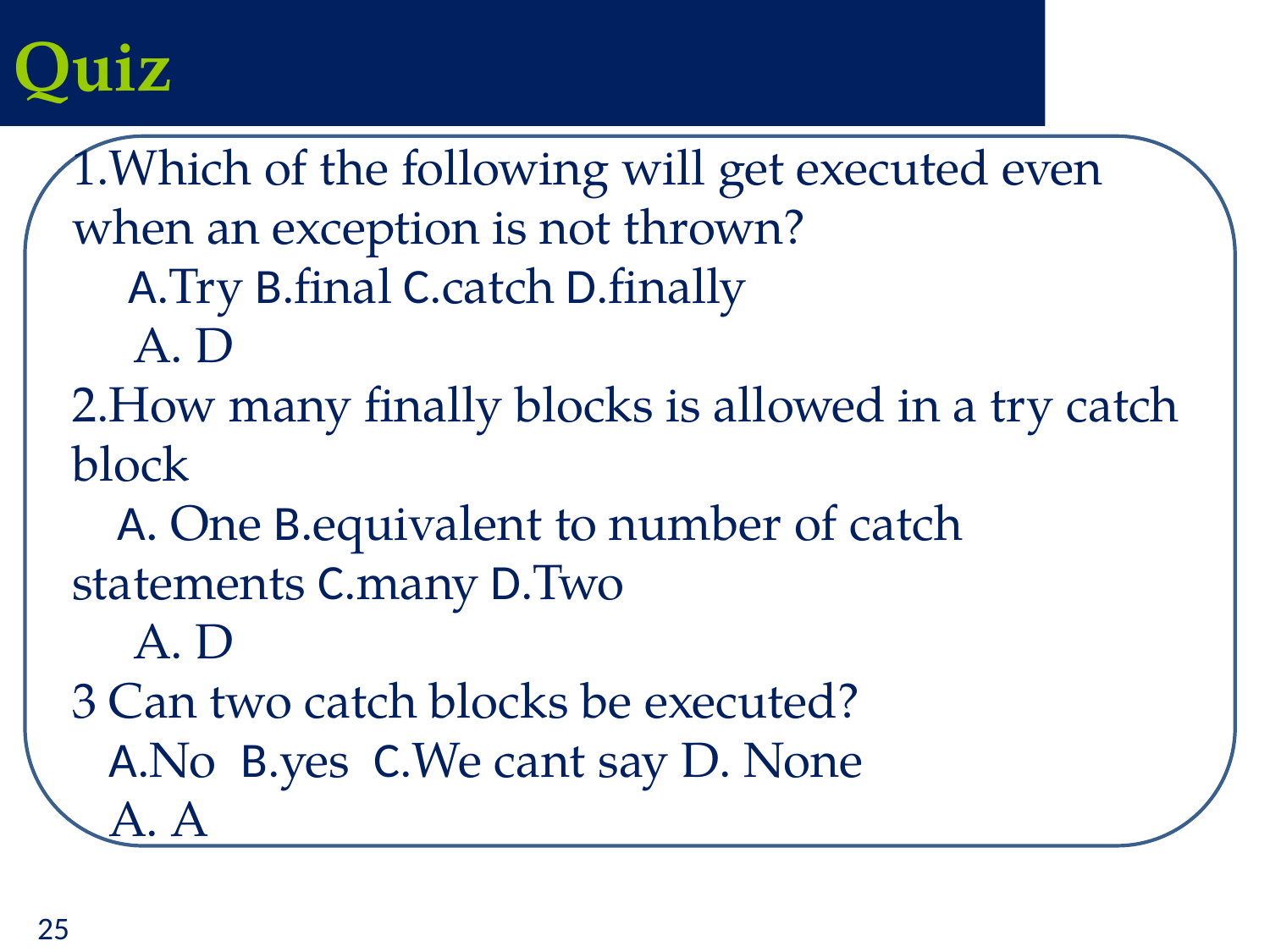

# Quiz
1.Which of the following will get executed even when an exception is not thrown?
     A.Try B.final C.catch D.finally
     A. D
2.How many finally blocks is allowed in a try catch block
    A. One B.equivalent to number of catch statements C.many D.Two
     A. D
3 Can two catch blocks be executed?
   A.No  B.yes  C.We cant say D. None
   A. A
25